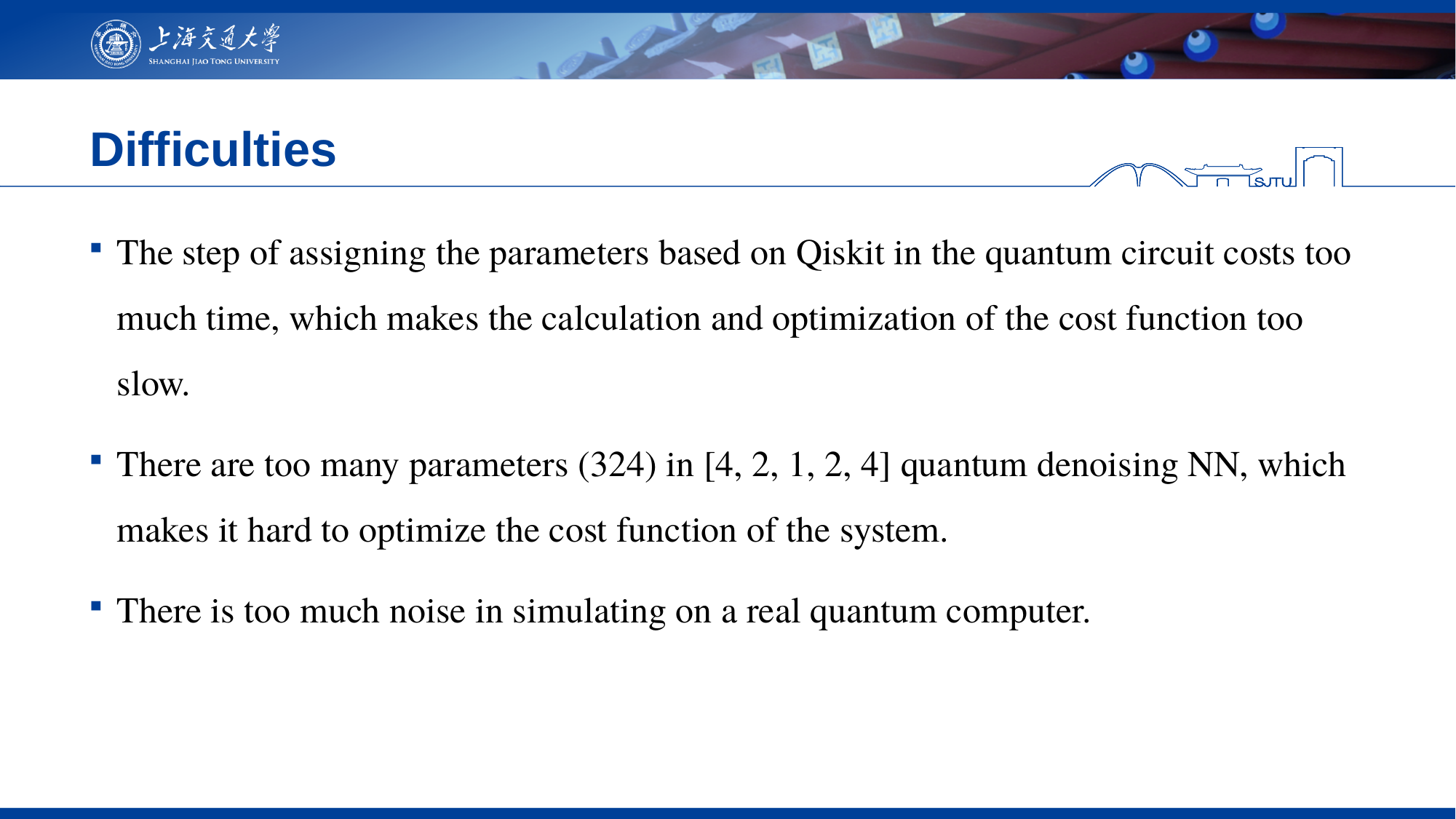

# Difficulties
The step of assigning the parameters based on Qiskit in the quantum circuit costs too much time, which makes the calculation and optimization of the cost function too slow.
There are too many parameters (324) in [4, 2, 1, 2, 4] quantum denoising NN, which makes it hard to optimize the cost function of the system.
There is too much noise in simulating on a real quantum computer.